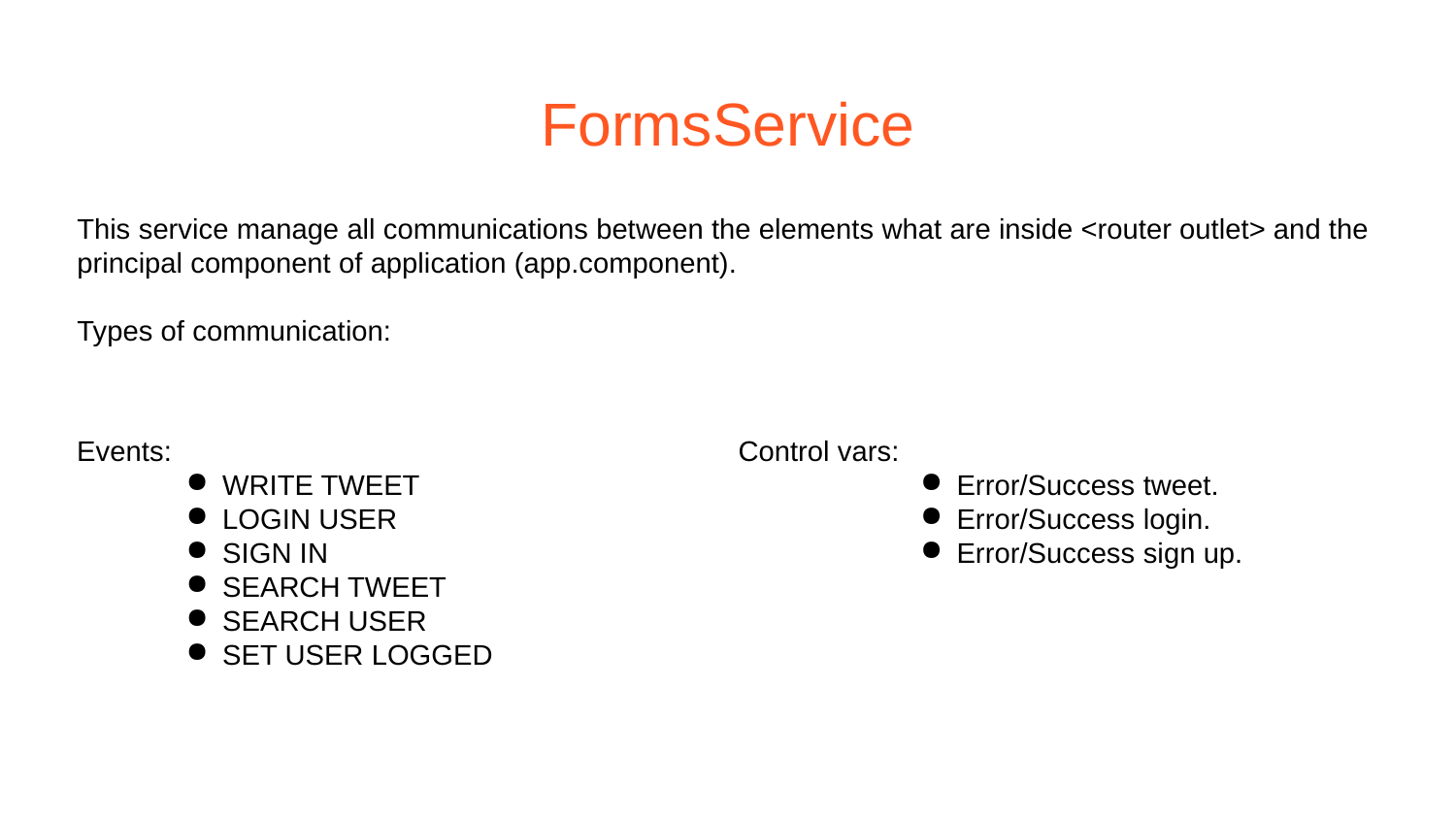

# FormsService
This service manage all communications between the elements what are inside <router outlet> and the principal component of application (app.component).

Types of communication:
Events:
WRITE TWEET
LOGIN USER
SIGN IN
SEARCH TWEET
SEARCH USER
SET USER LOGGED
Control vars:
Error/Success tweet.
Error/Success login.
Error/Success sign up.